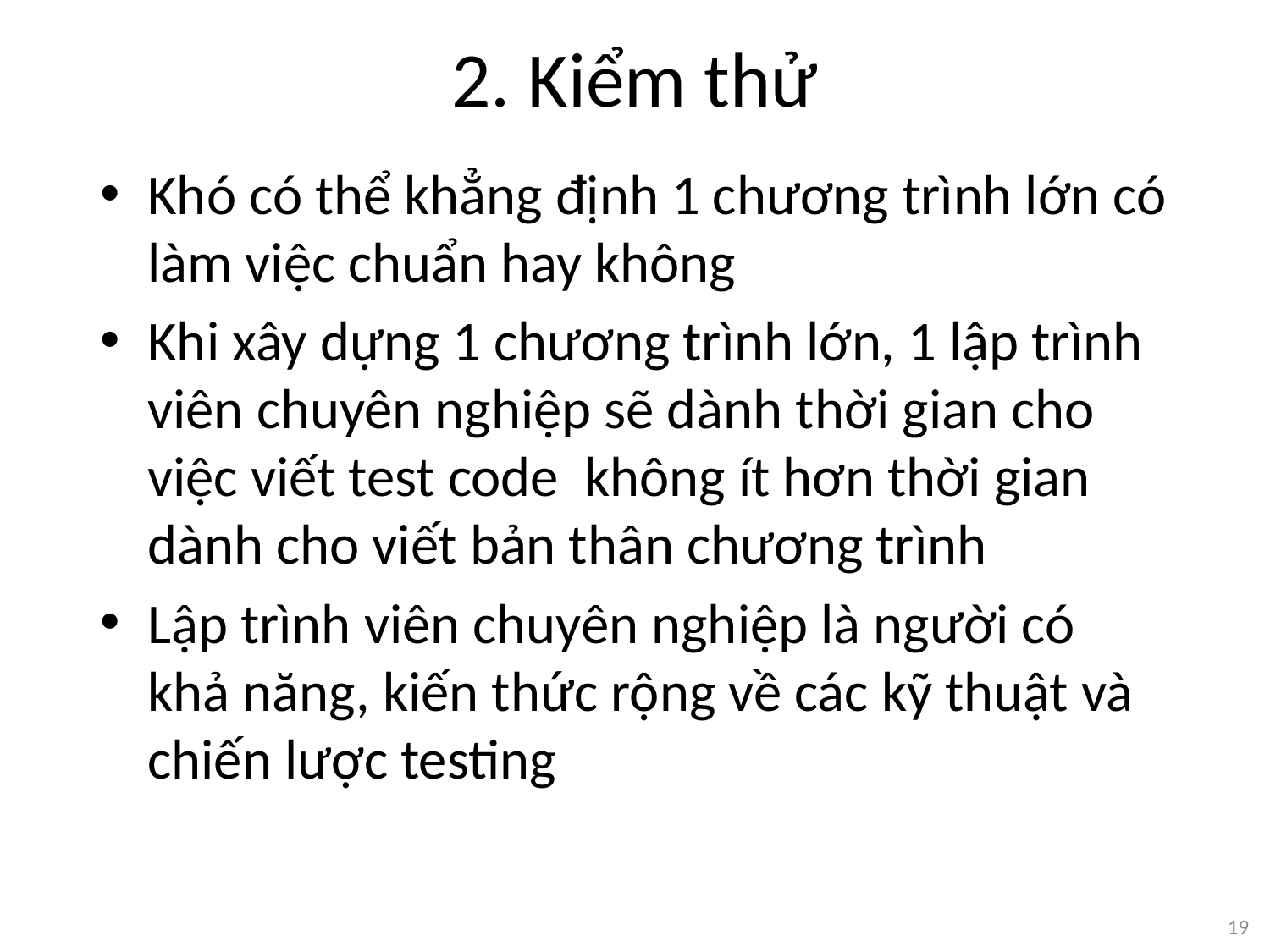

# 2. Kiểm thử
Khó có thể khẳng định 1 chương trình lớn có làm việc chuẩn hay không
Khi xây dựng 1 chương trình lớn, 1 lập trình viên chuyên nghiệp sẽ dành thời gian cho việc viết test code  không ít hơn thời gian dành cho viết bản thân chương trình
Lập trình viên chuyên nghiệp là người có khả năng, kiến thức rộng về các kỹ thuật và chiến lược testing
19